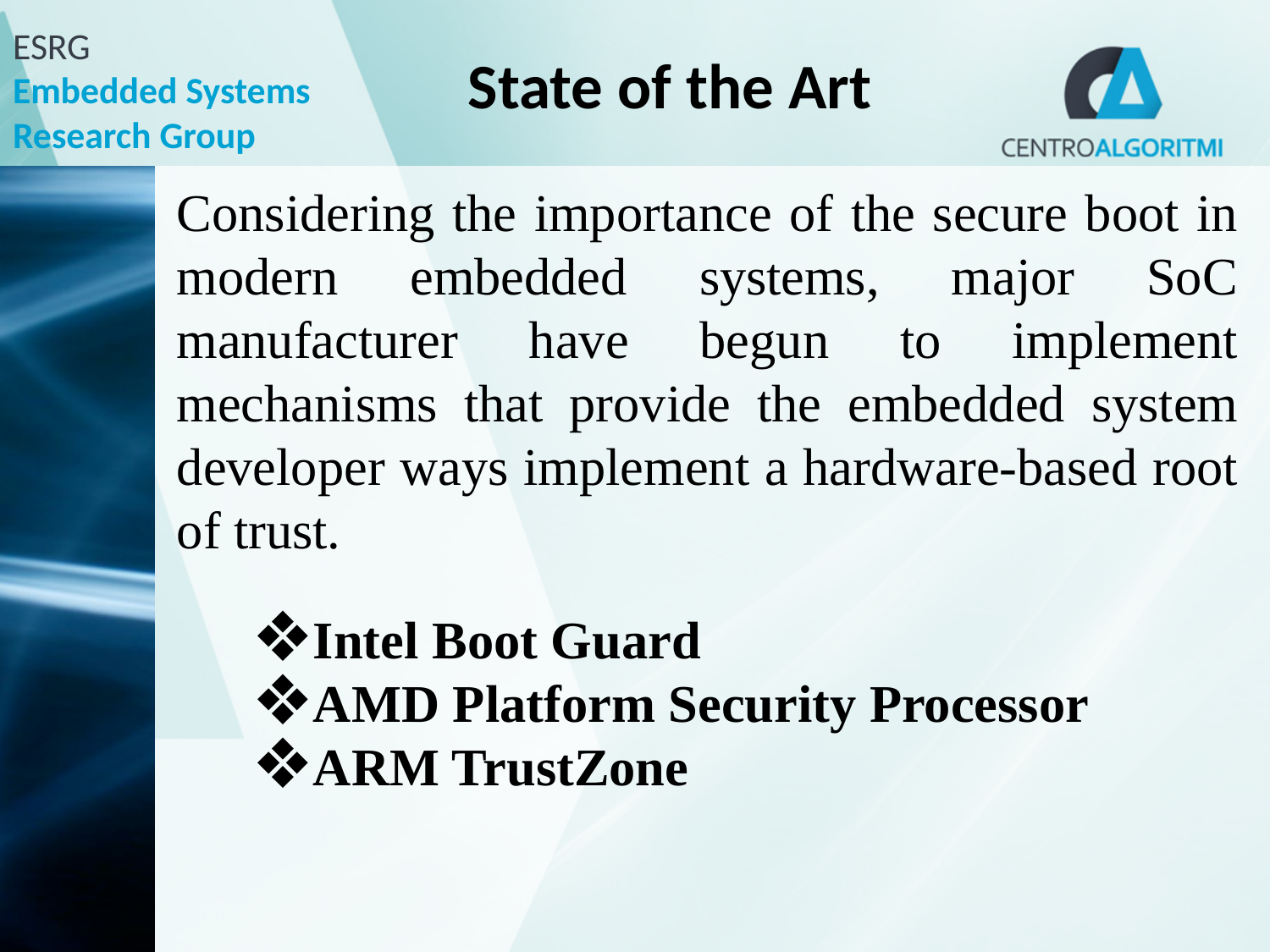

# State of the Art
Considering the importance of the secure boot in modern embedded systems, major SoC manufacturer have begun to implement mechanisms that provide the embedded system developer ways implement a hardware-based root of trust.
Intel Boot Guard
AMD Platform Security Processor
ARM TrustZone